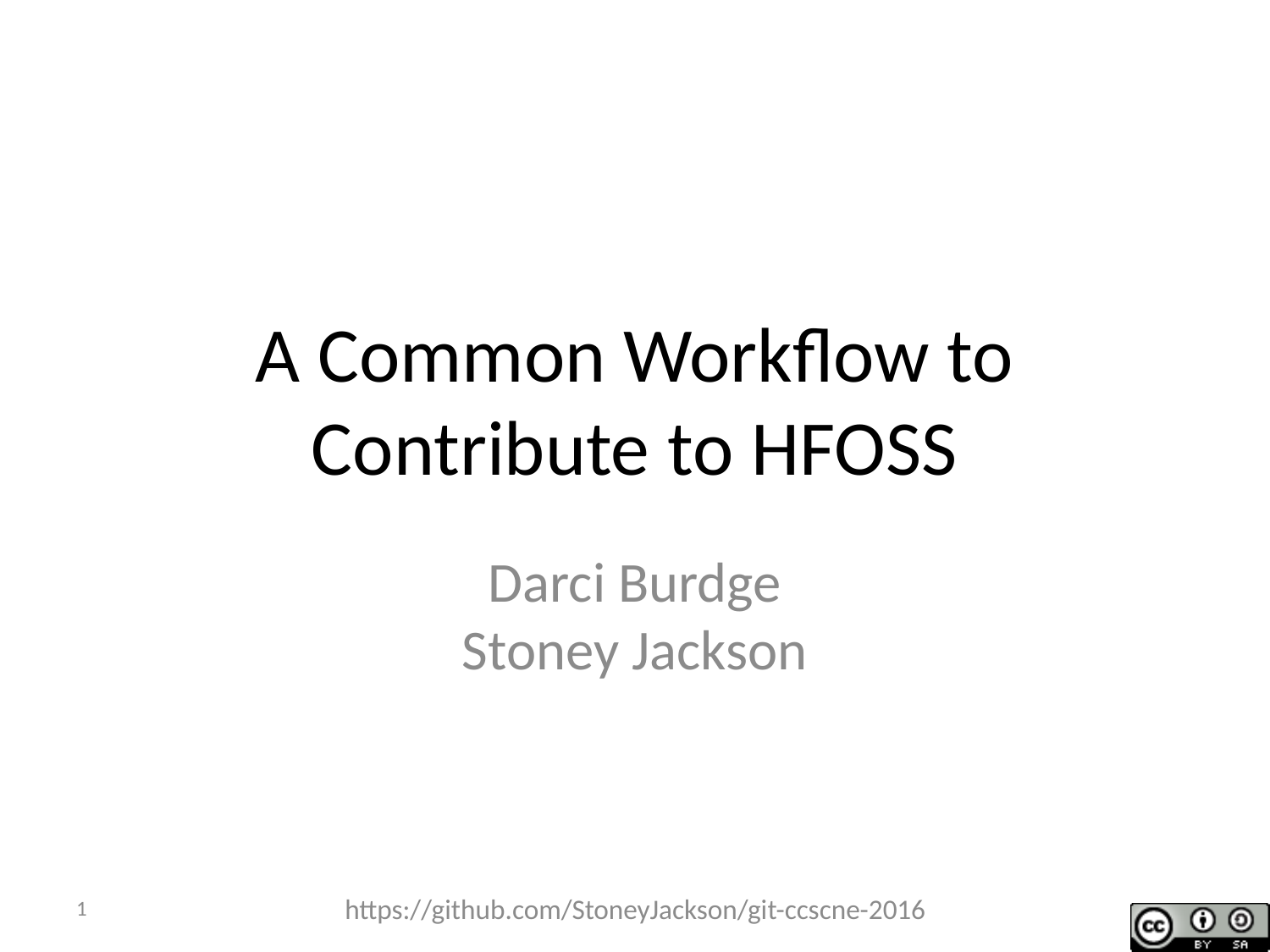

# A Common Workflow to Contribute to HFOSS
Darci Burdge
Stoney Jackson
1
https://github.com/StoneyJackson/git-ccscne-2016